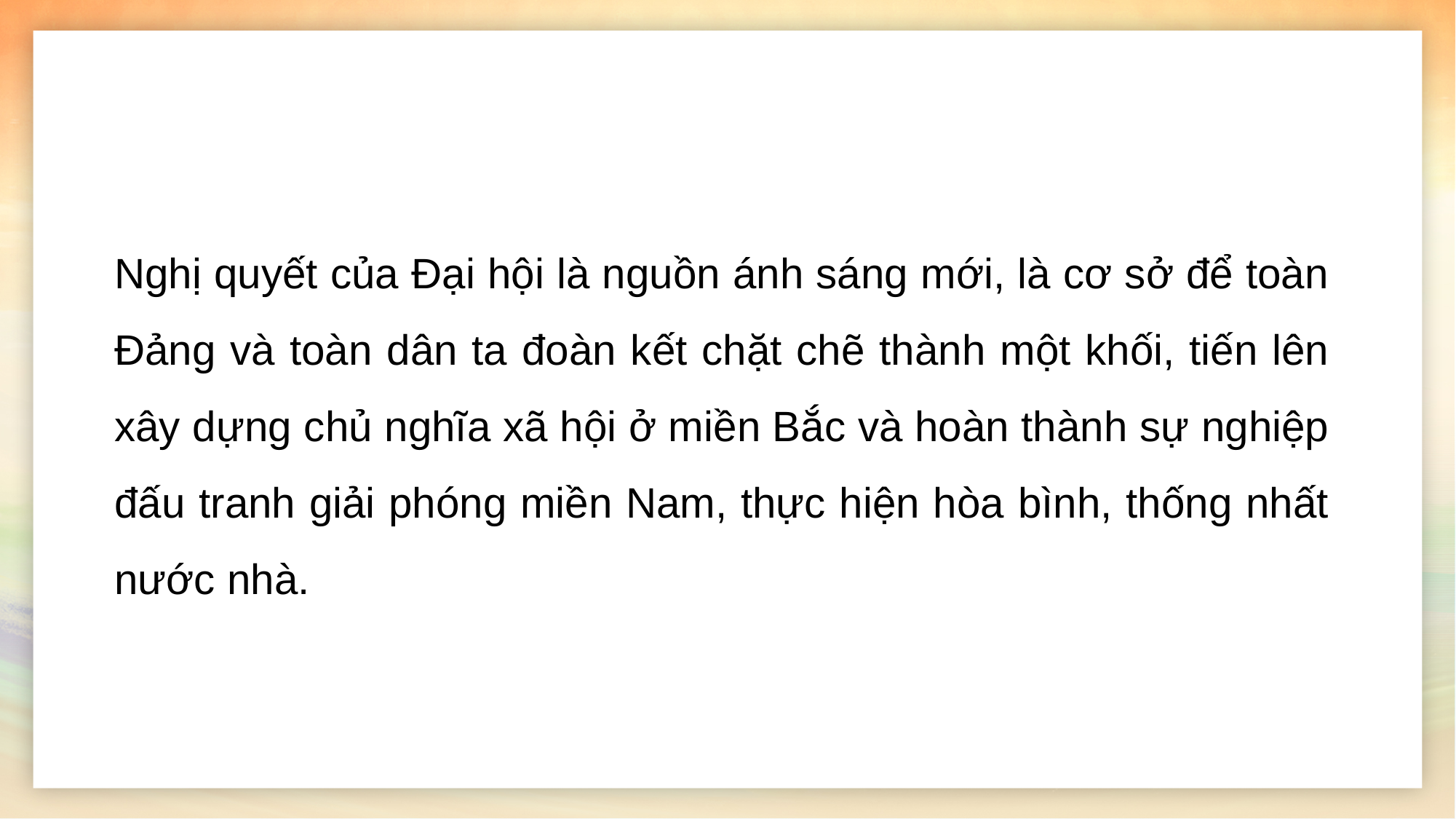

Kinh tế chủ yếu dựa trên sở hữu cá thể về tư liệu sản xuất tiến lên nền kinh tế xã hội chủ nghĩa dựa trên sở hữu toàn dân và sở hữu tập thể
Nghị quyết của Đại hội là nguồn ánh sáng mới, là cơ sở để toàn Đảng và toàn dân ta đoàn kết chặt chẽ thành một khối, tiến lên xây dựng chủ nghĩa xã hội ở miền Bắc và hoàn thành sự nghiệp đấu tranh giải phóng miền Nam, thực hiện hòa bình, thống nhất nước nhà.